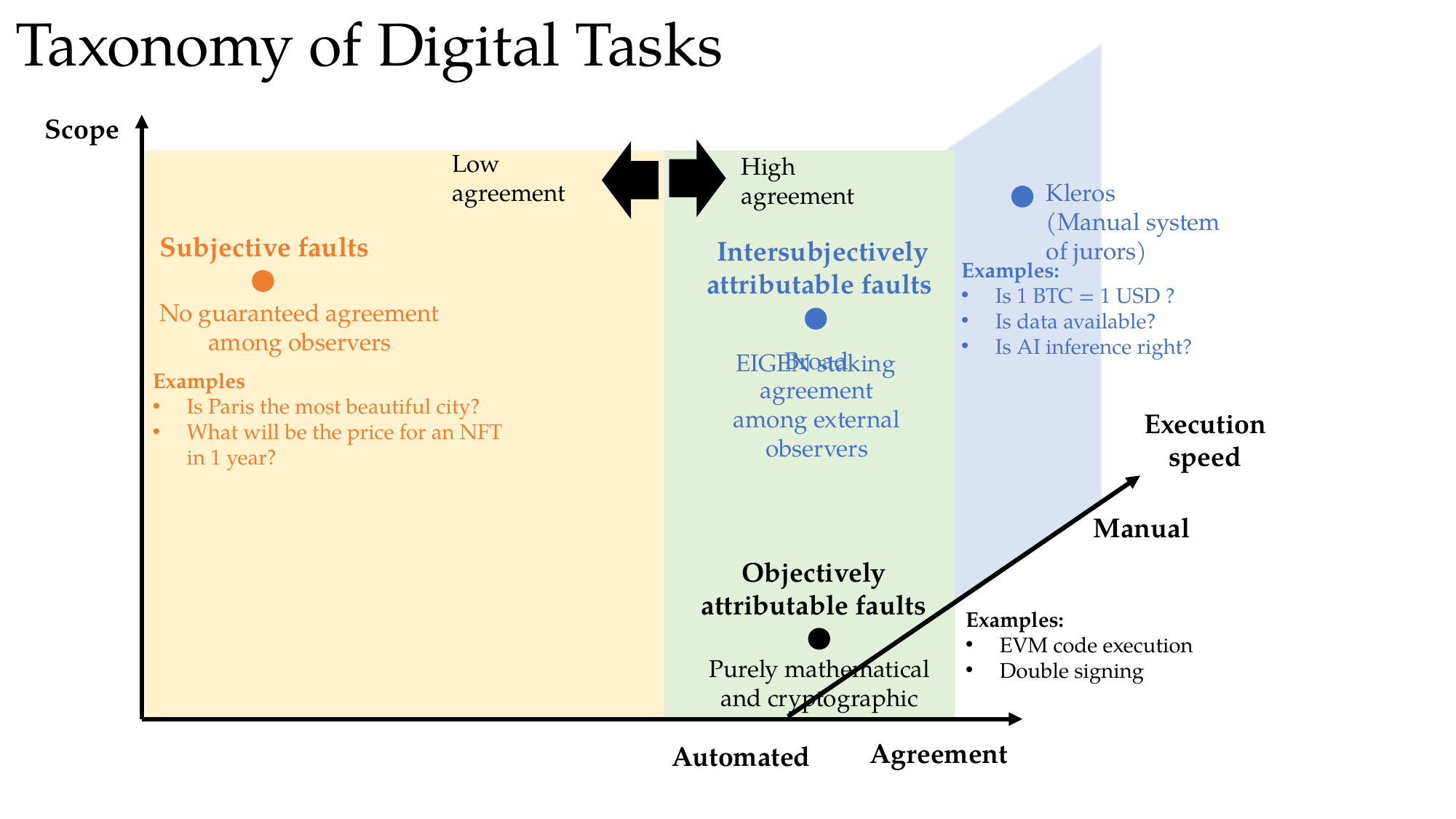

Taxonomy of Digital Tasks
Scope

Low
agreement

High
agreement

Kleros
(Manual system of jurors)

Subjective faults
Intersubjectively attributable faults
Examples:
Is 1 BTC = 1 USD ?
Is data available?
Is AI inference right?

No guaranteed agreement among observers

Broad agreement among external observers
EIGEN staking
Examples
Is Paris the most beautiful city?
What will be the price for an NFT in 1 year?
Execution speed
Manual
Objectively
attributable faults
Examples:
EVM code execution
Double signing

Purely mathematical and cryptographic
Agreement
Automated